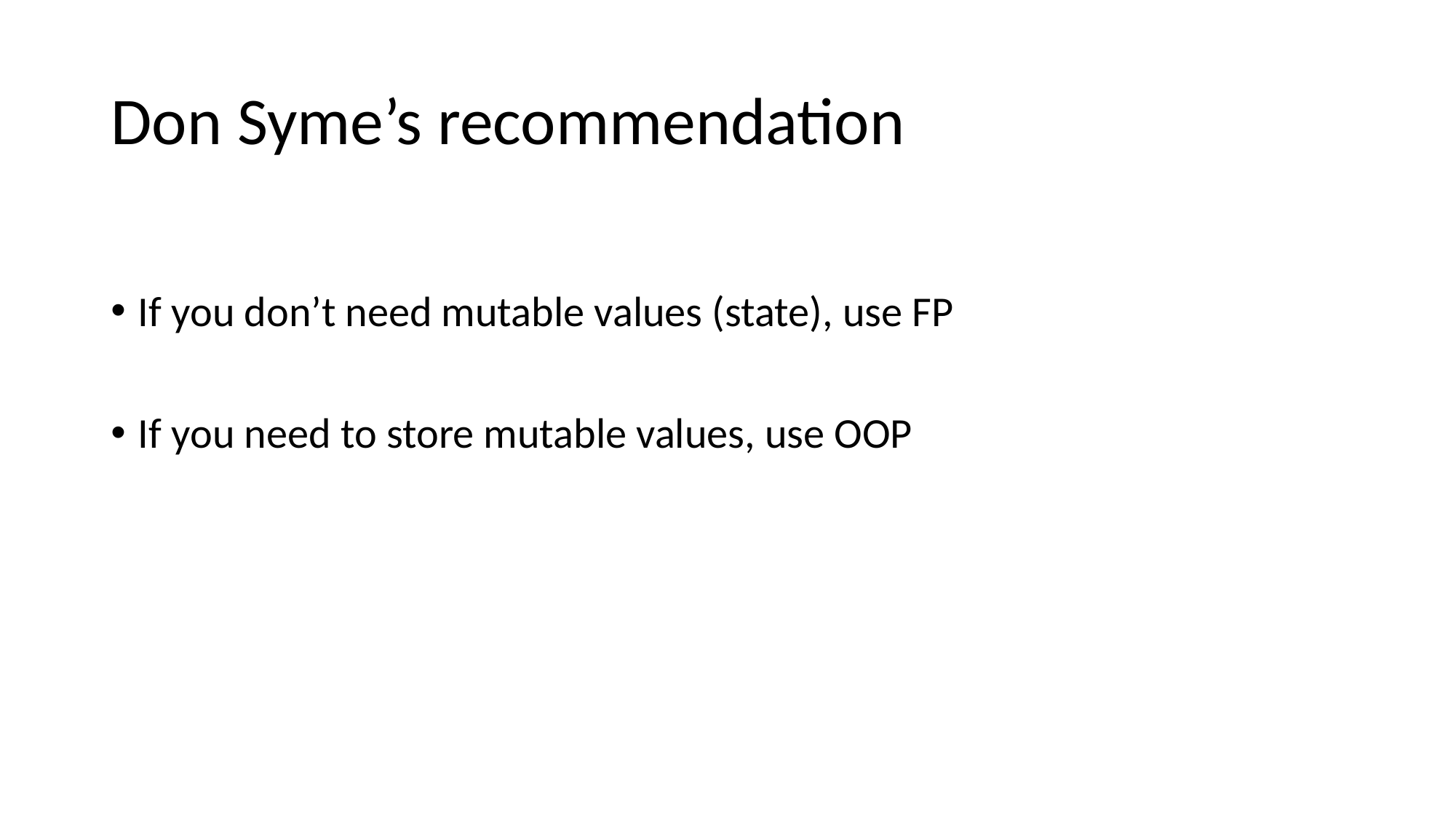

# Don Syme’s recommendation

If you don’t need mutable values (state), use FP

If you need to store mutable values, use OOP